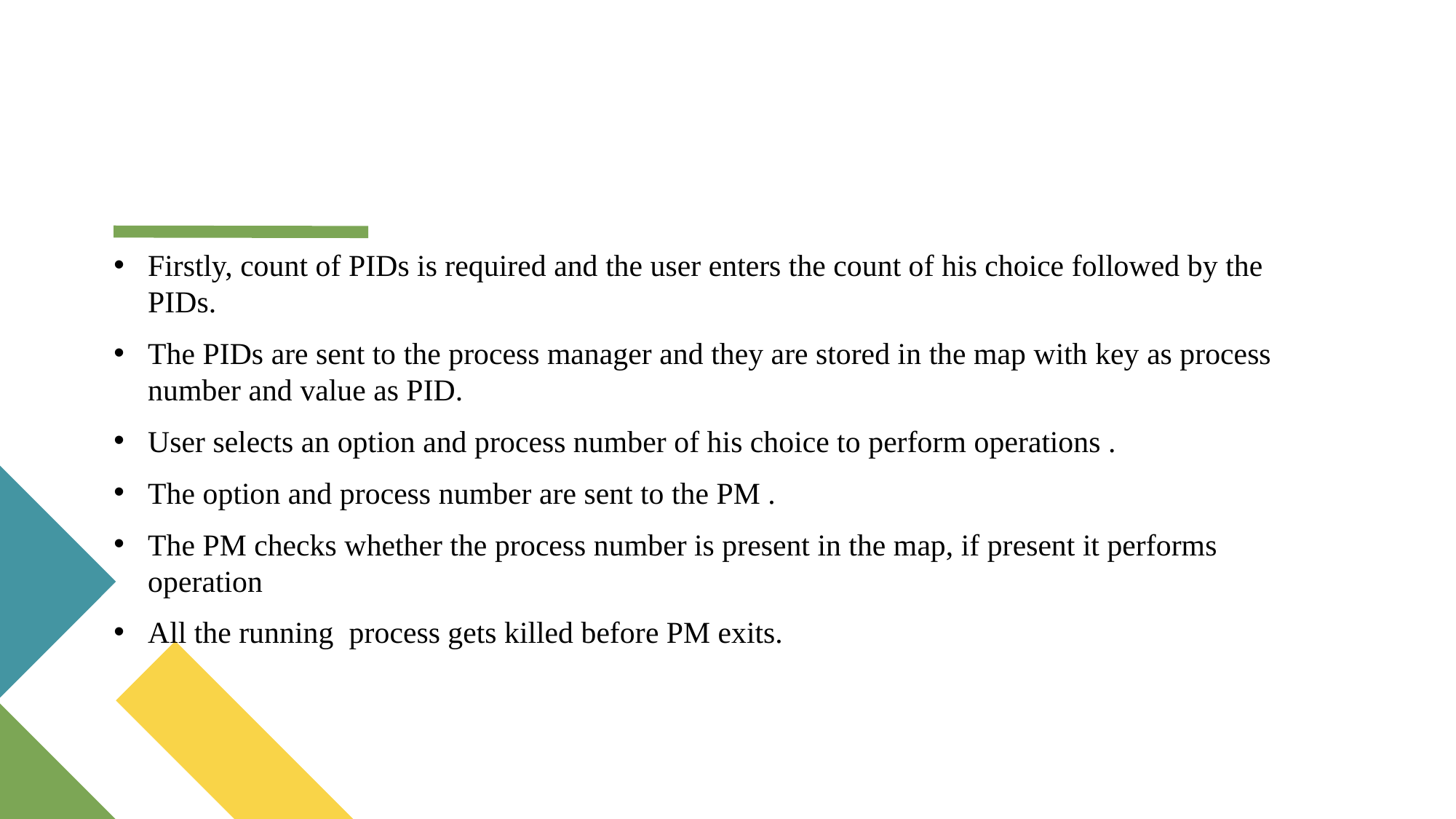

Firstly, count of PIDs is required and the user enters the count of his choice followed by the PIDs.
The PIDs are sent to the process manager and they are stored in the map with key as process number and value as PID.
User selects an option and process number of his choice to perform operations .
The option and process number are sent to the PM .
The PM checks whether the process number is present in the map, if present it performs operation
All the running  process gets killed before PM exits.